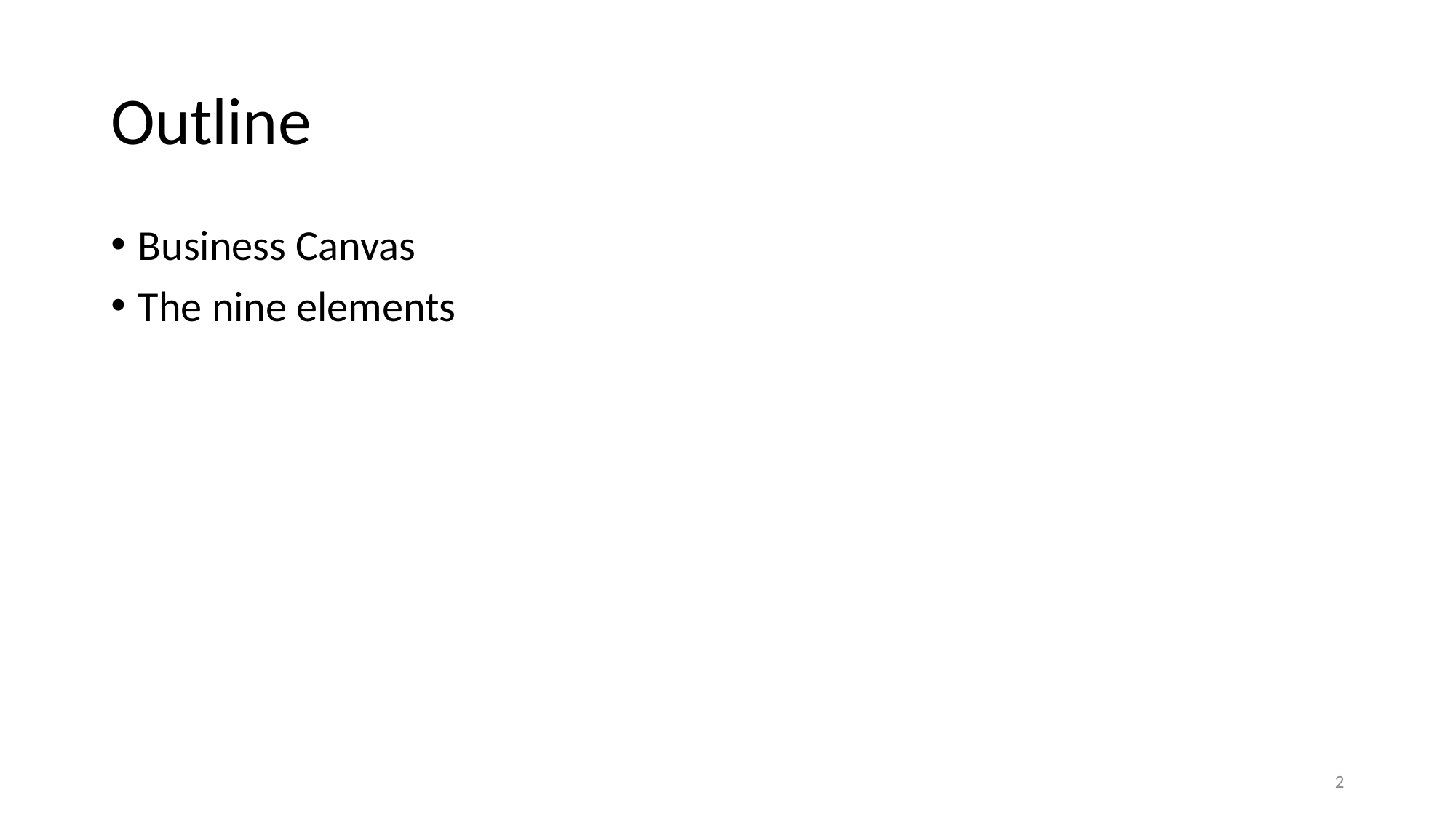

# Outline
Business Canvas
The nine elements

2